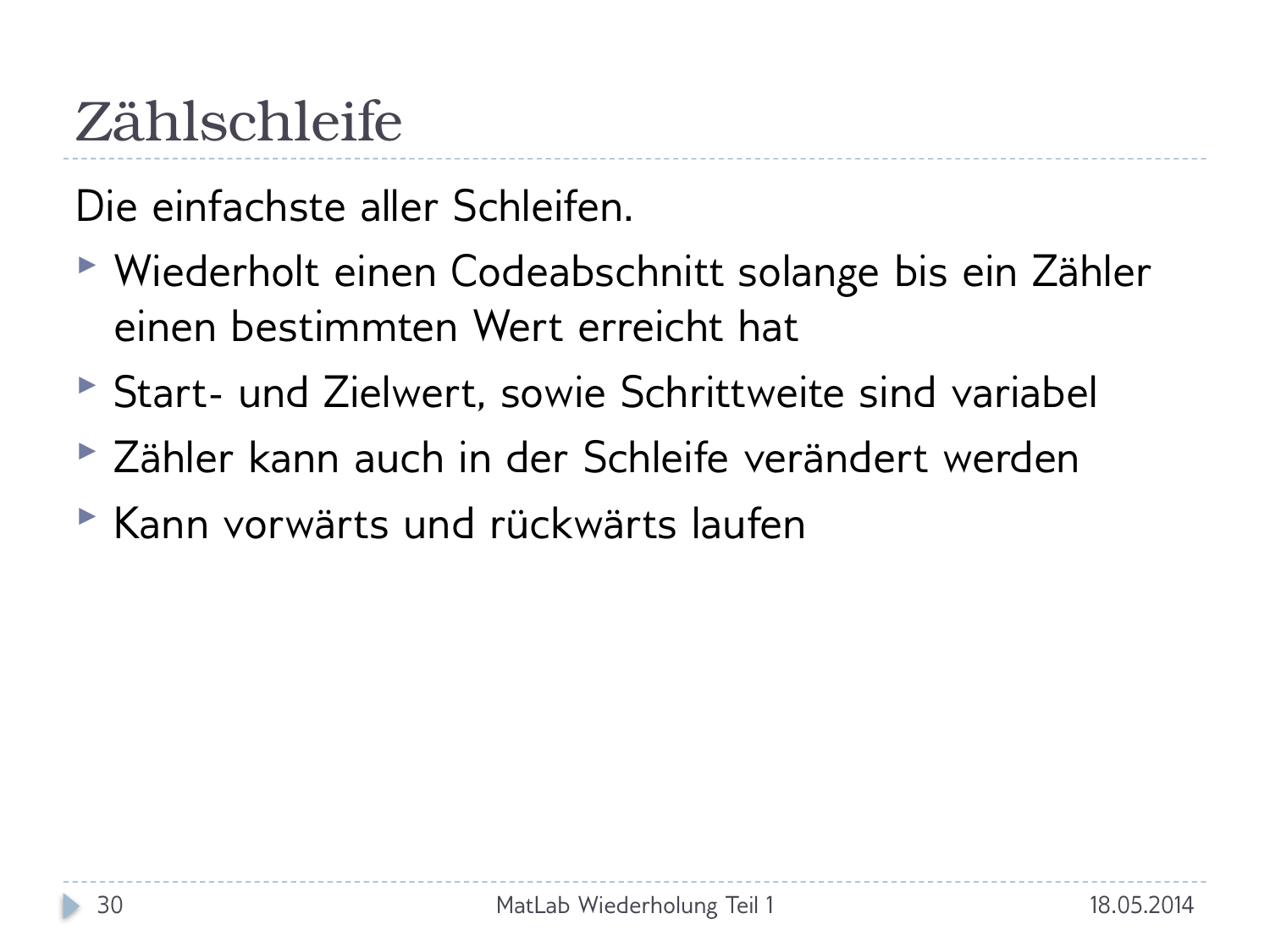

# Zählschleife
Die einfachste aller Schleifen.
Wiederholt einen Codeabschnitt solange bis ein Zähler einen bestimmten Wert erreicht hat
Start- und Zielwert, sowie Schrittweite sind variabel
Zähler kann auch in der Schleife verändert werden
Kann vorwärts und rückwärts laufen

30
MatLab Wiederholung Teil 1
18.05.2014